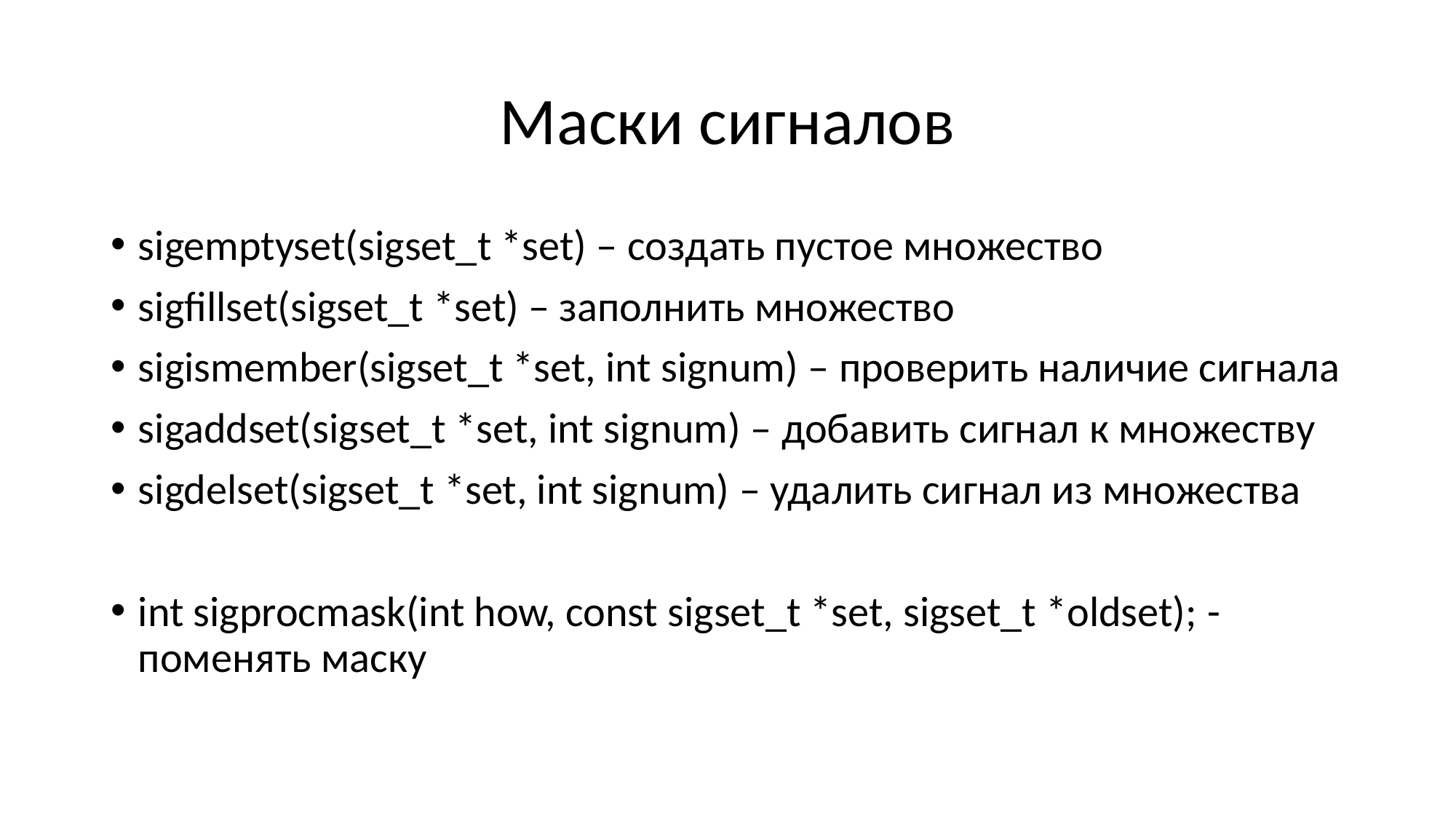

# Маски сигналов
sigemptyset(sigset_t *set) – создать пустое множество
sigfillset(sigset_t *set) – заполнить множество
sigismember(sigset_t *set, int signum) – проверить наличие сигнала
sigaddset(sigset_t *set, int signum) – добавить сигнал к множеству
sigdelset(sigset_t *set, int signum) – удалить сигнал из множества

int sigprocmask(int how, const sigset_t *set, sigset_t *oldset); - поменять маску